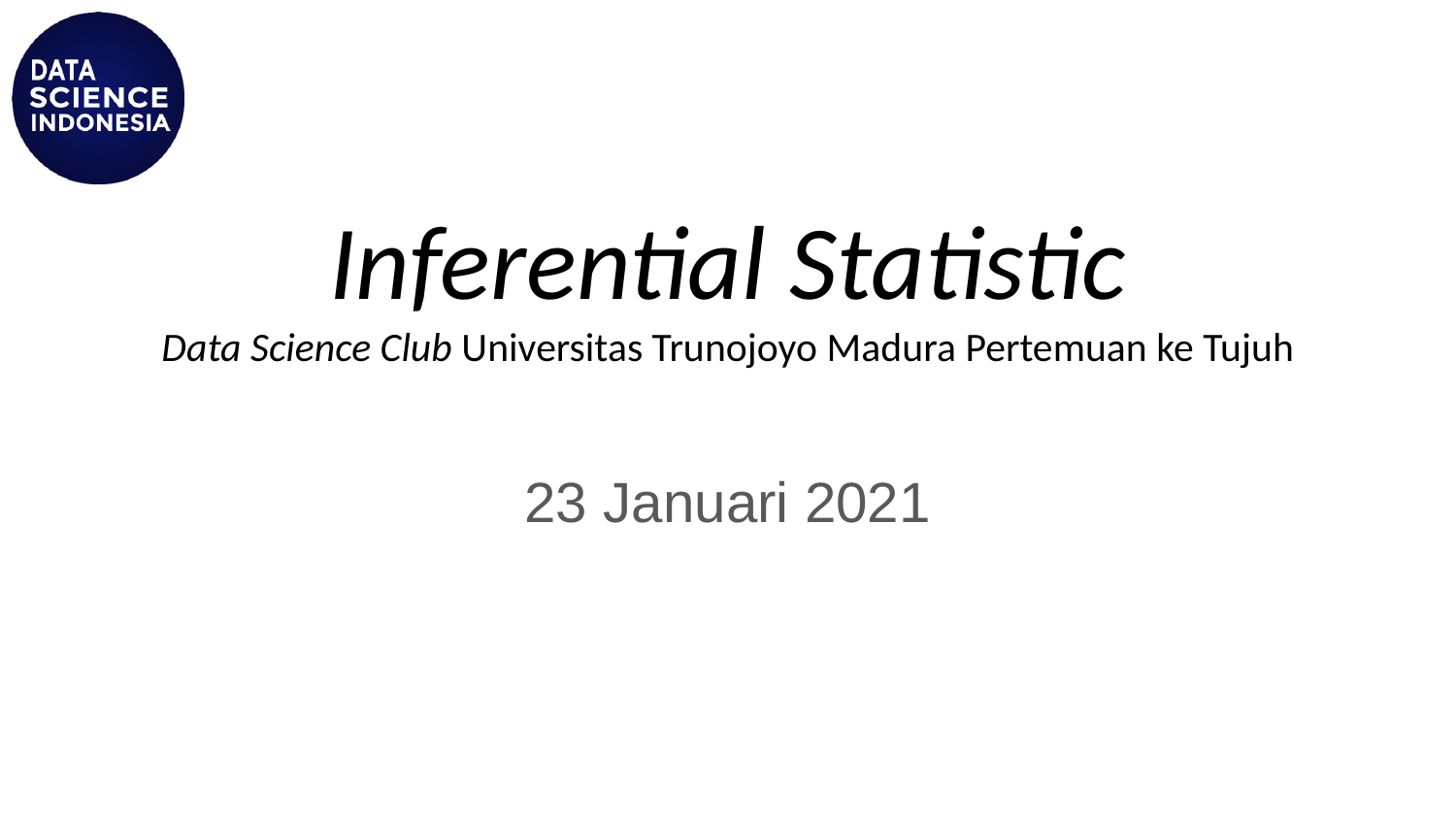

# Inferential Statistic Data Science Club Universitas Trunojoyo Madura Pertemuan ke Tujuh
23 Januari 2021